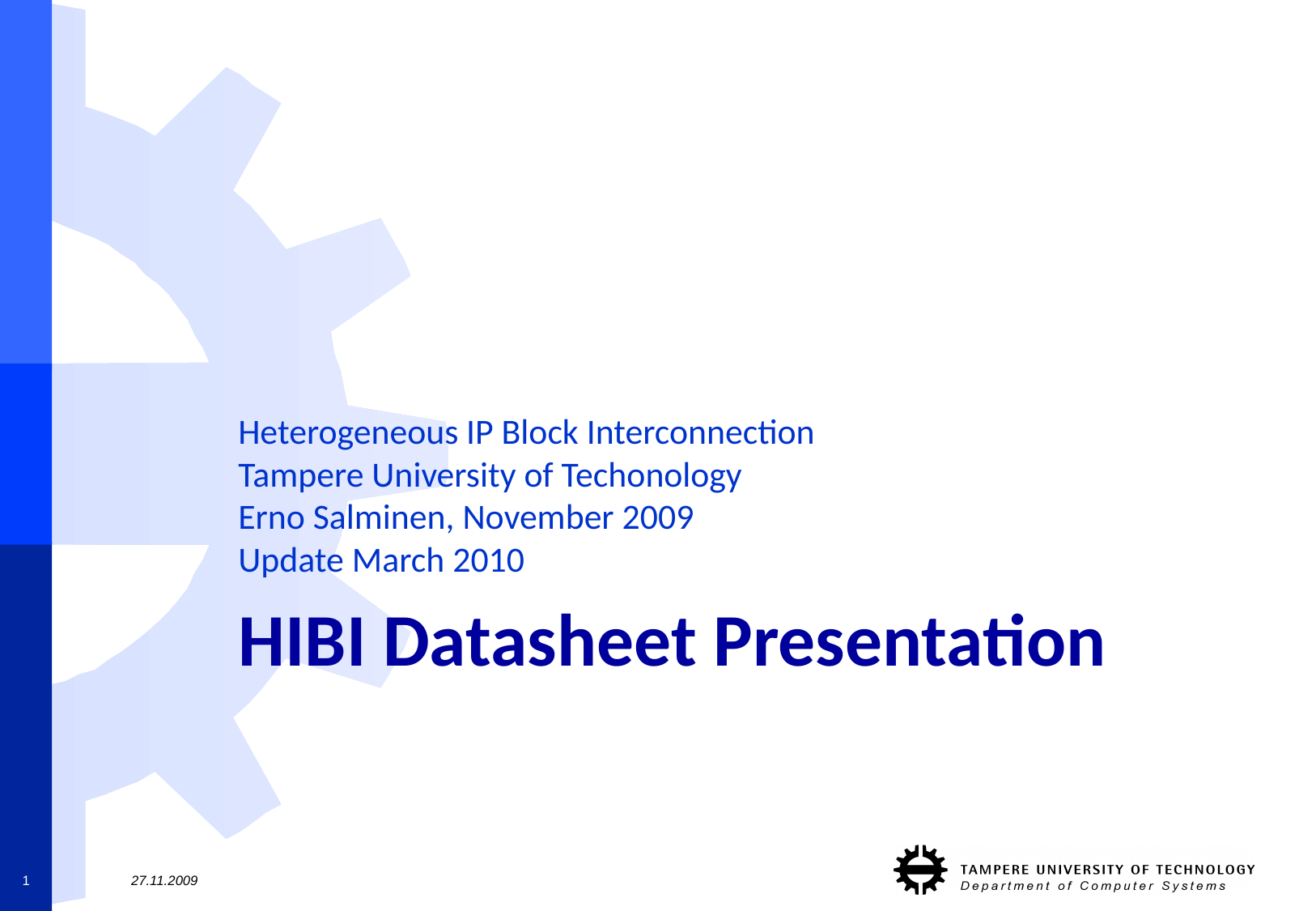

Heterogeneous IP Block Interconnection
Tampere University of Techonology
Erno Salminen, November 2009
Update March 2010
# HIBI Datasheet Presentation
1
27.11.2009